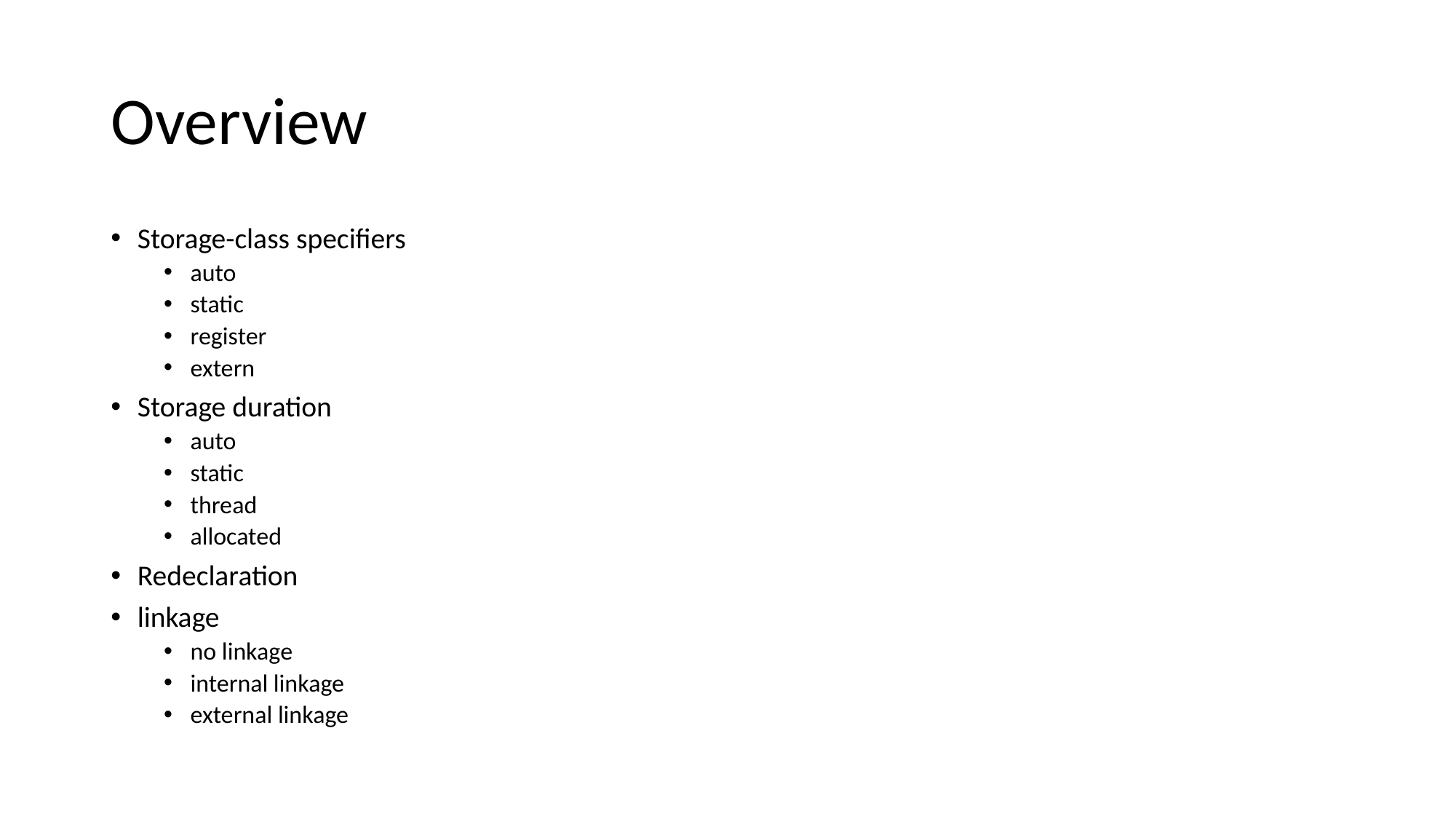

# Overview
Storage-class specifiers
auto
static
register
extern
Storage duration
auto
static
thread
allocated
Redeclaration
linkage
no linkage
internal linkage
external linkage